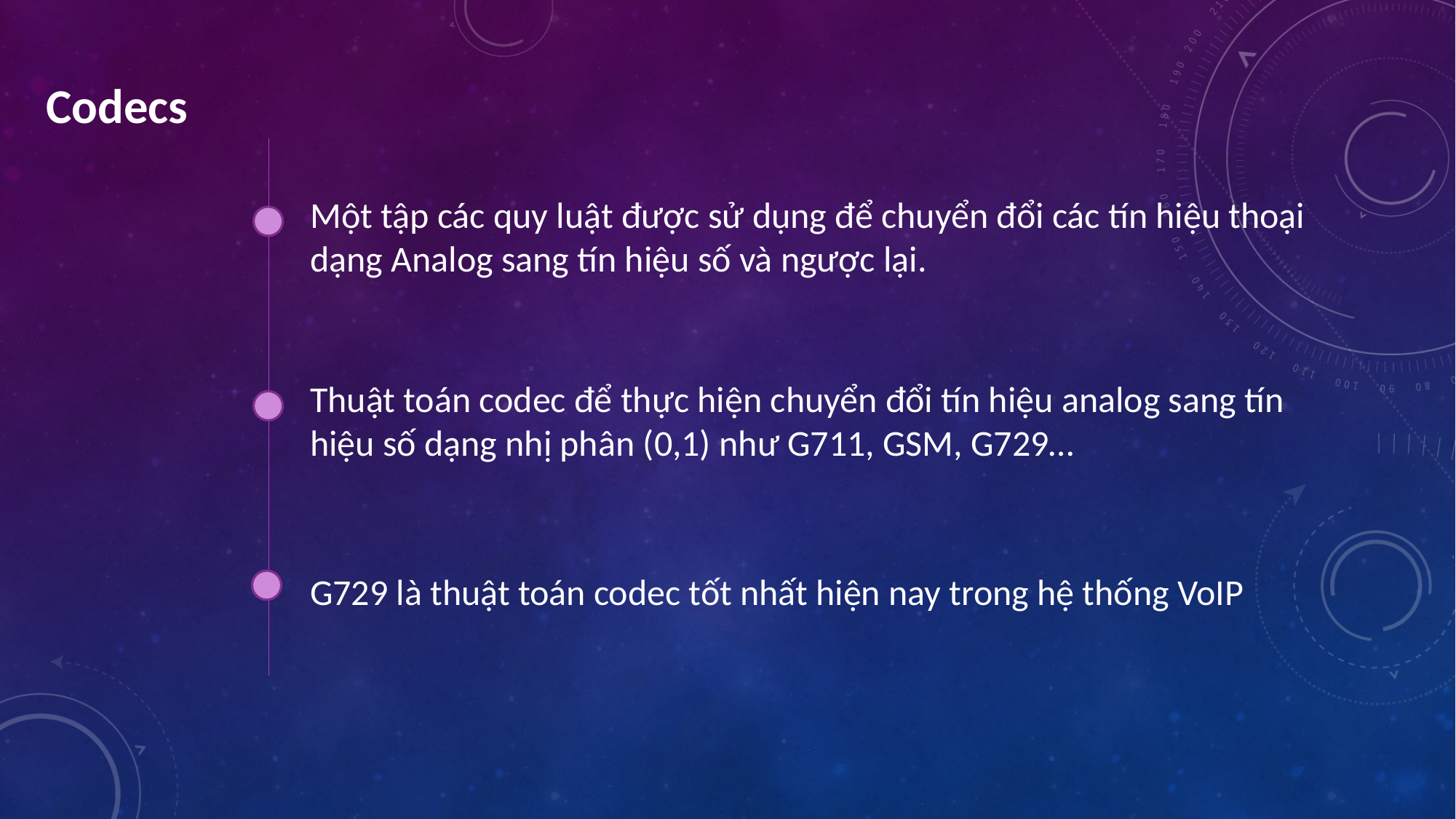

Codecs
Một tập các quy luật được sử dụng để chuyển đổi các tín hiệu thoại dạng Analog sang tín hiệu số và ngược lại.

Thuật toán codec để thực hiện chuyển đổi tín hiệu analog sang tín hiệu số dạng nhị phân (0,1) như G711, GSM, G729…

G729 là thuật toán codec tốt nhất hiện nay trong hệ thống VoIP